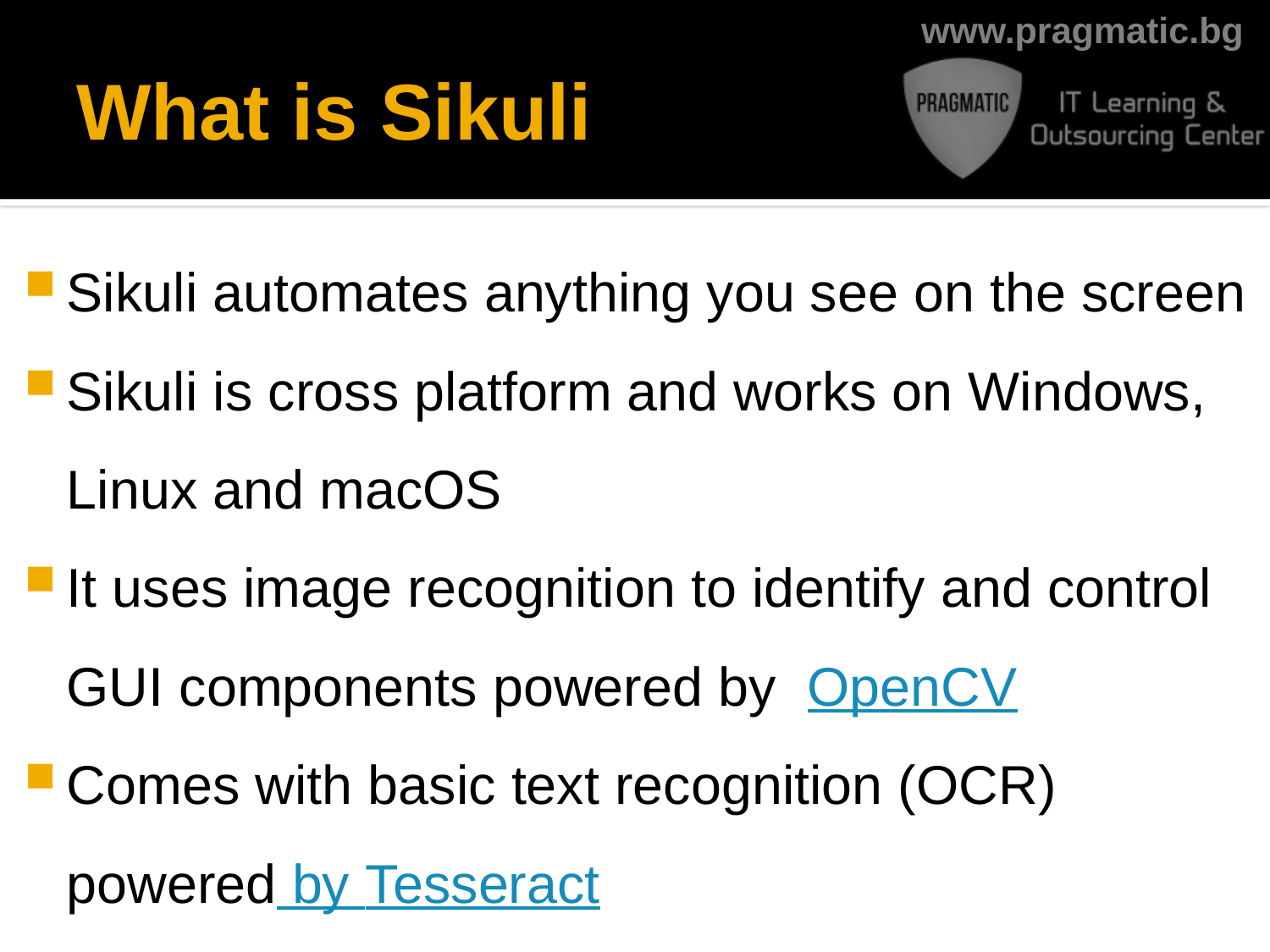

# What is Sikuli
Sikuli automates anything you see on the screen
Sikuli is cross platform and works on Windows, Linux and macOS
It uses image recognition to identify and control GUI components powered by  OpenCV
Comes with basic text recognition (OCR) powered by Tesseract